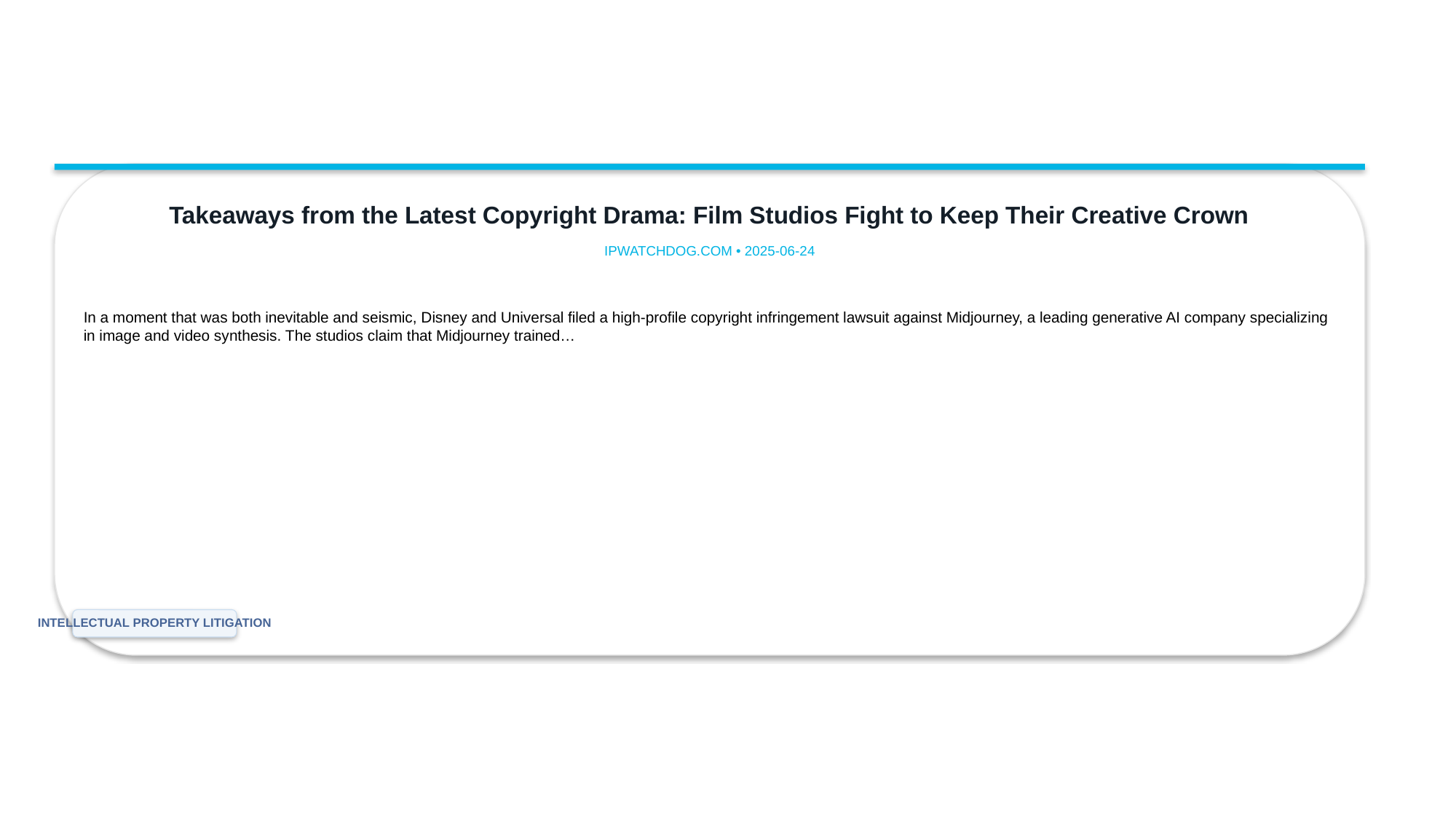

Takeaways from the Latest Copyright Drama: Film Studios Fight to Keep Their Creative Crown
IPWATCHDOG.COM • 2025-06-24

In a moment that was both inevitable and seismic, Disney and Universal filed a high-profile copyright infringement lawsuit against Midjourney, a leading generative AI company specializing in image and video synthesis. The studios claim that Midjourney trained…

INTELLECTUAL PROPERTY LITIGATION